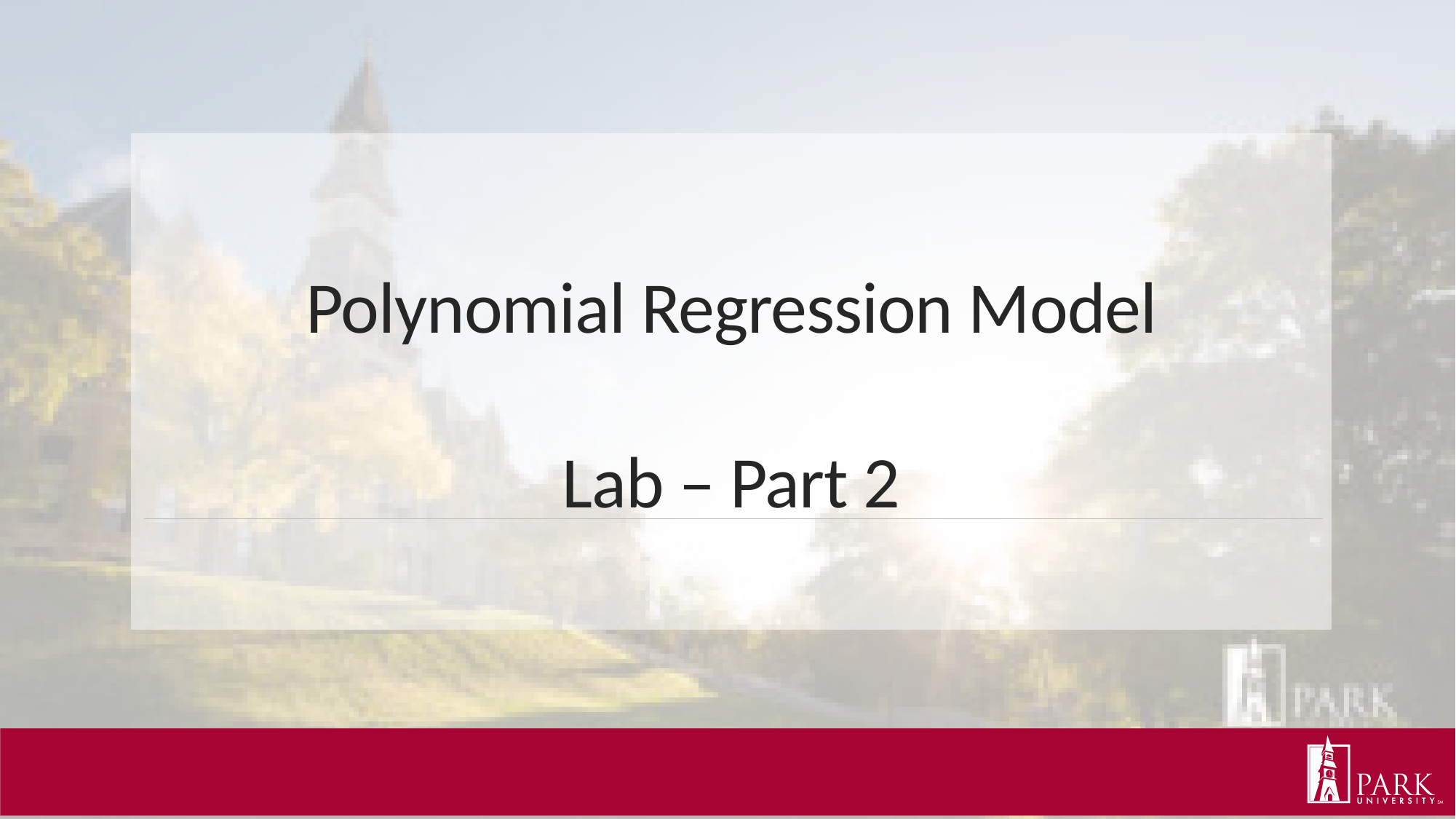

# Polynomial Regression Model Lab – Part 2